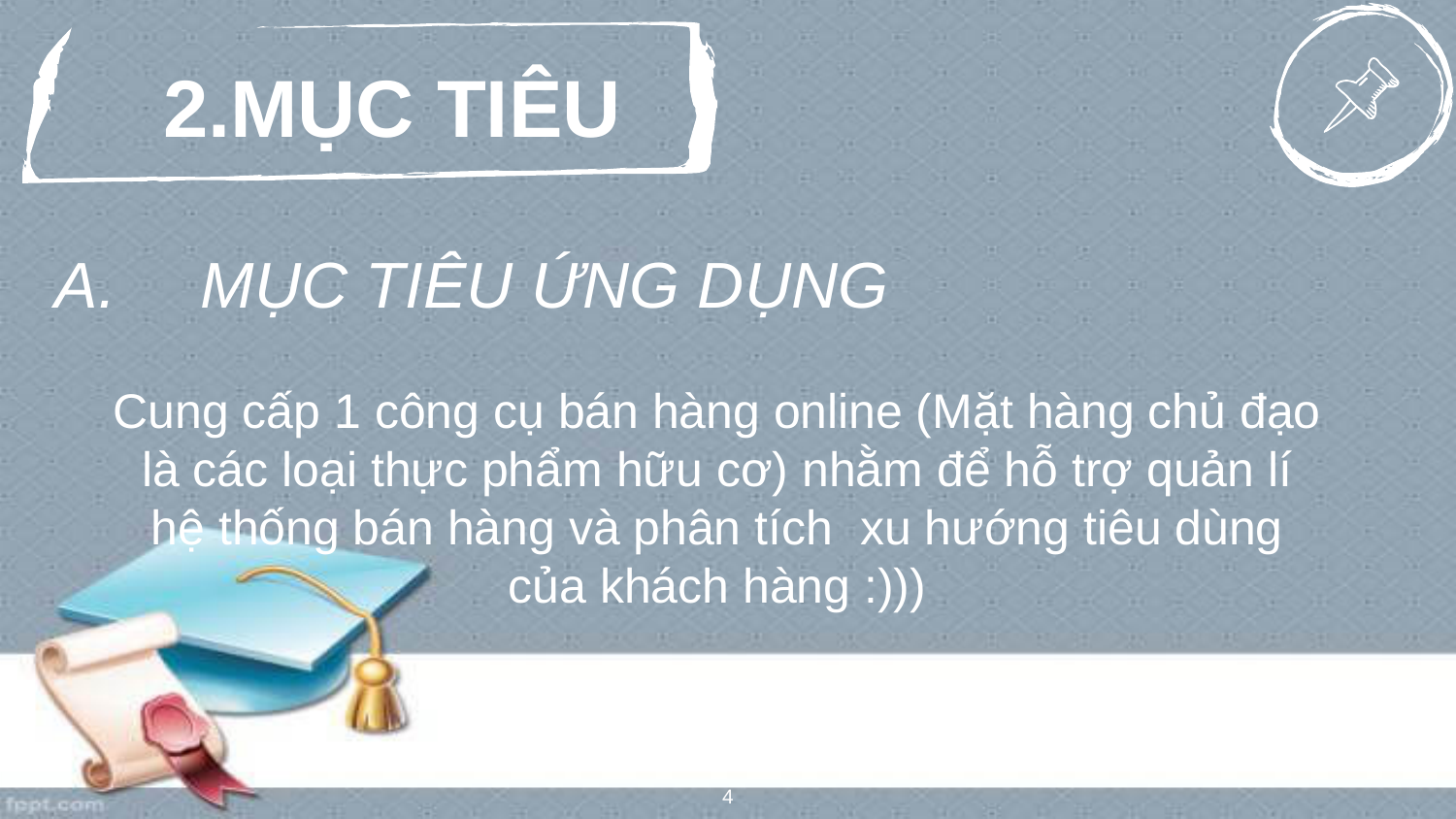

MỤC TIÊU

MỤC TIÊU ỨNG DỤNG
Cung cấp 1 công cụ bán hàng online (Mặt hàng chủ đạo là các loại thực phẩm hữu cơ) nhằm để hỗ trợ quản lí hệ thống bán hàng và phân tích  xu hướng tiêu dùng của khách hàng :)))
4